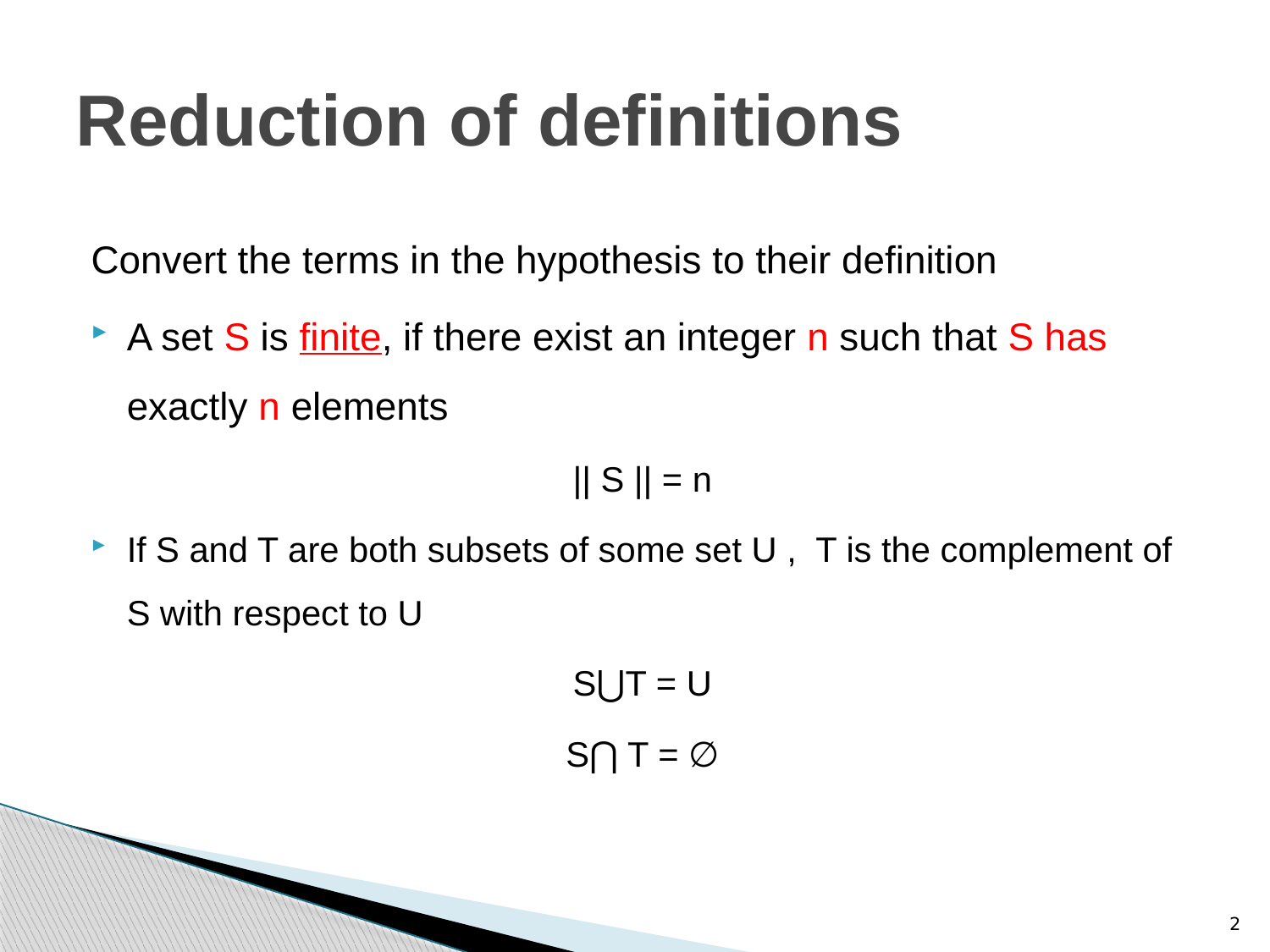

# Reduction of definitions
Convert the terms in the hypothesis to their definition
A set S is finite, if there exist an integer n such that S has exactly n elements
|| S || = n
If S and T are both subsets of some set U ,  T is the complement of S with respect to U
S⋃T = U
S⋂ T = ∅
2